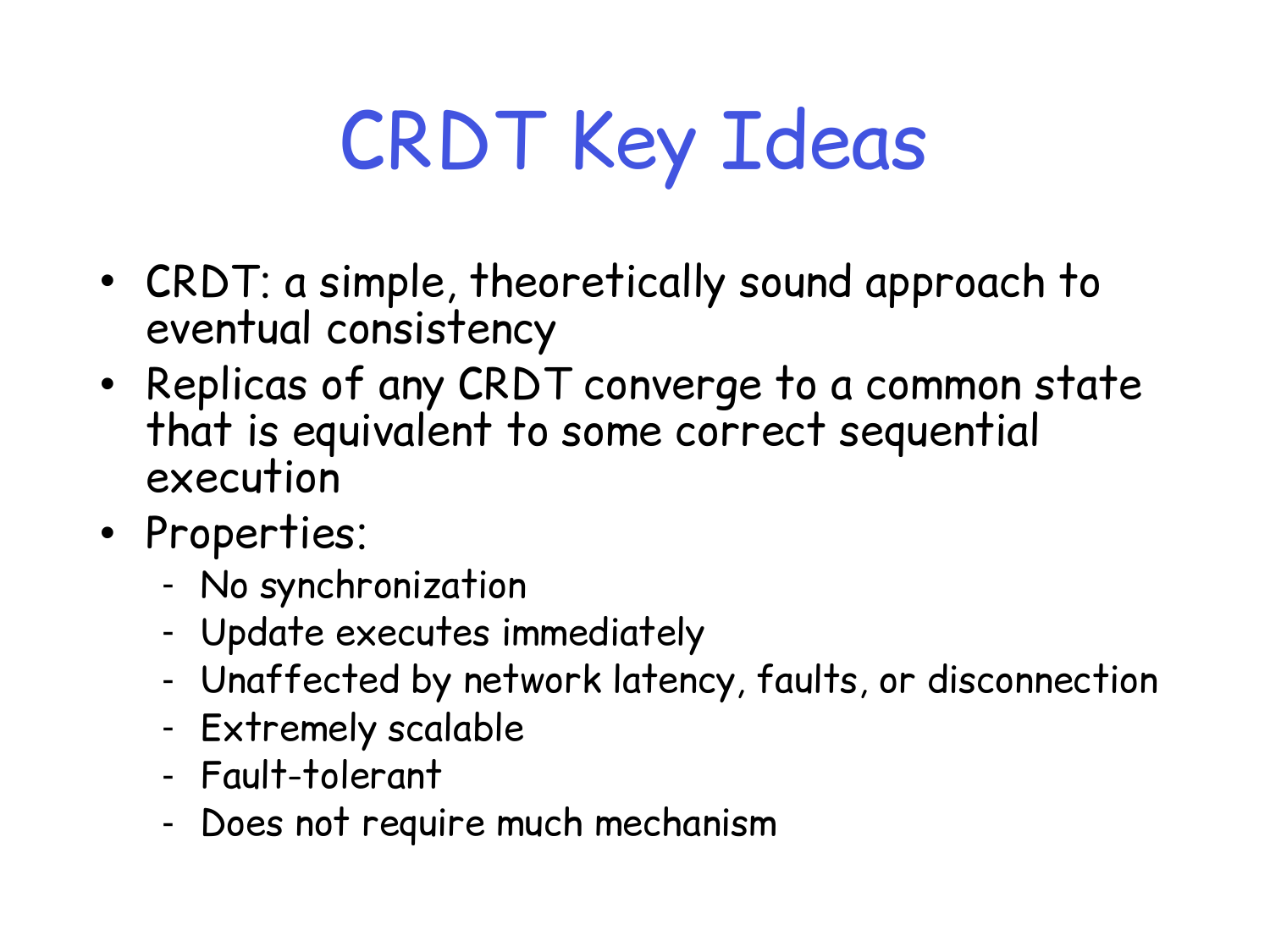

# CRDT Key Ideas
CRDT: a simple, theoretically sound approach to eventual consistency
Replicas of any CRDT converge to a common state that is equivalent to some correct sequential execution
Properties:
No synchronization
Update executes immediately
Unaffected by network latency, faults, or disconnection
Extremely scalable
Fault-tolerant
Does not require much mechanism